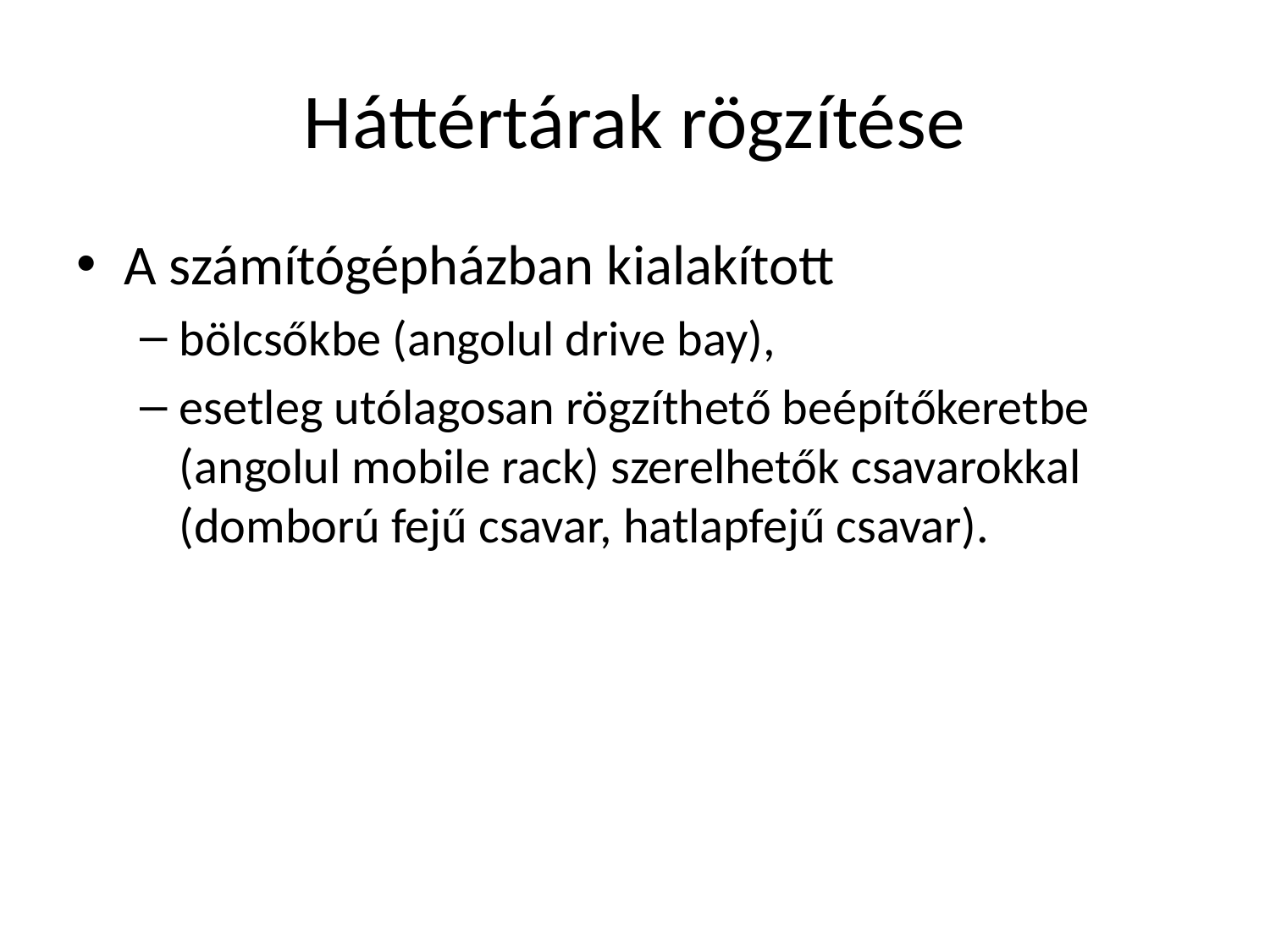

# Háttértárak rögzítése
A számítógépházban kialakított
bölcsőkbe (angolul drive bay),
esetleg utólagosan rögzíthető beépítőkeretbe (angolul mobile rack) szerelhetők csavarokkal (domború fejű csavar, hatlapfejű csavar).